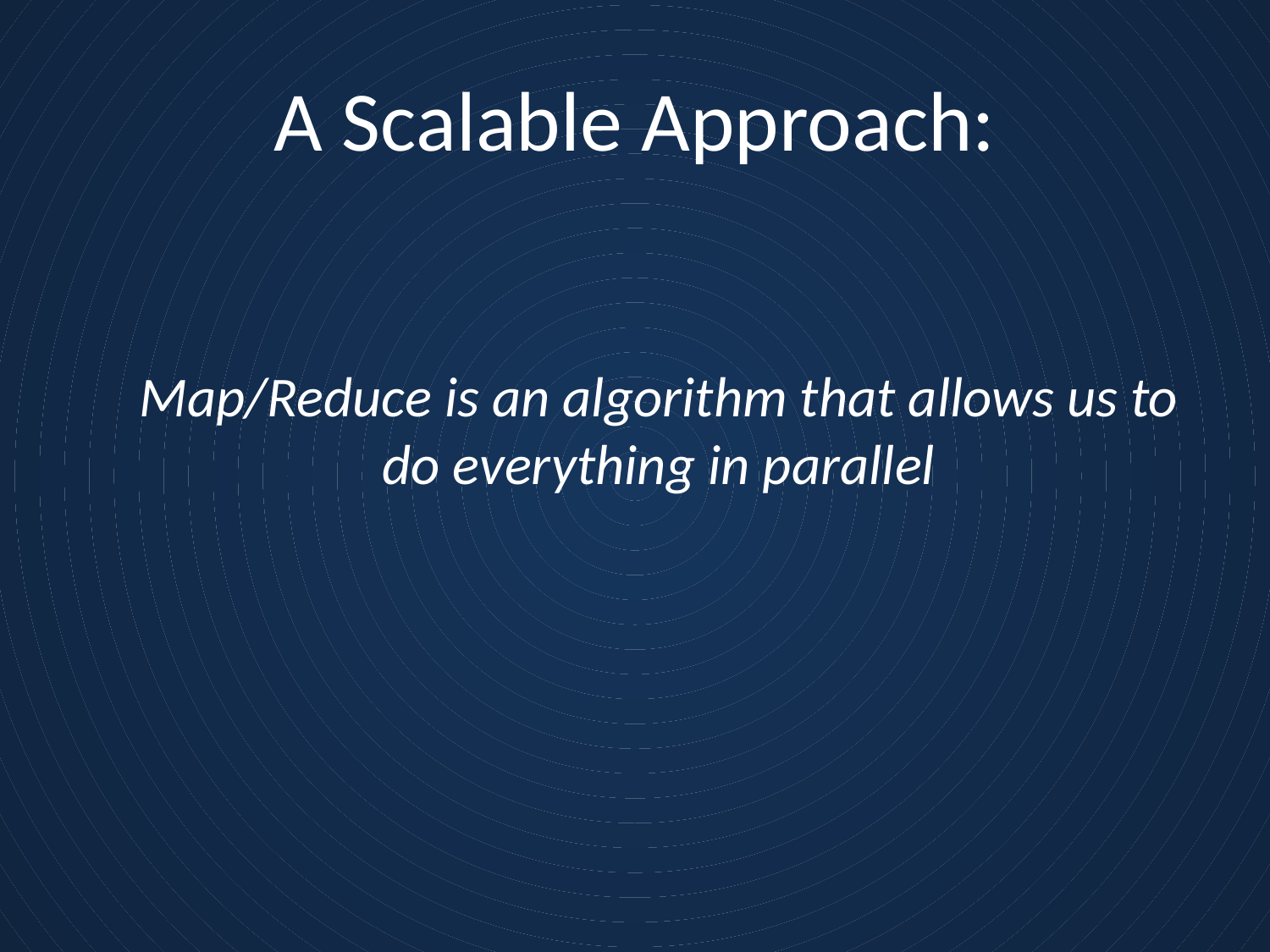

# A Scalable Approach:

	Map/Reduce is an algorithm that allows us to do everything in parallel